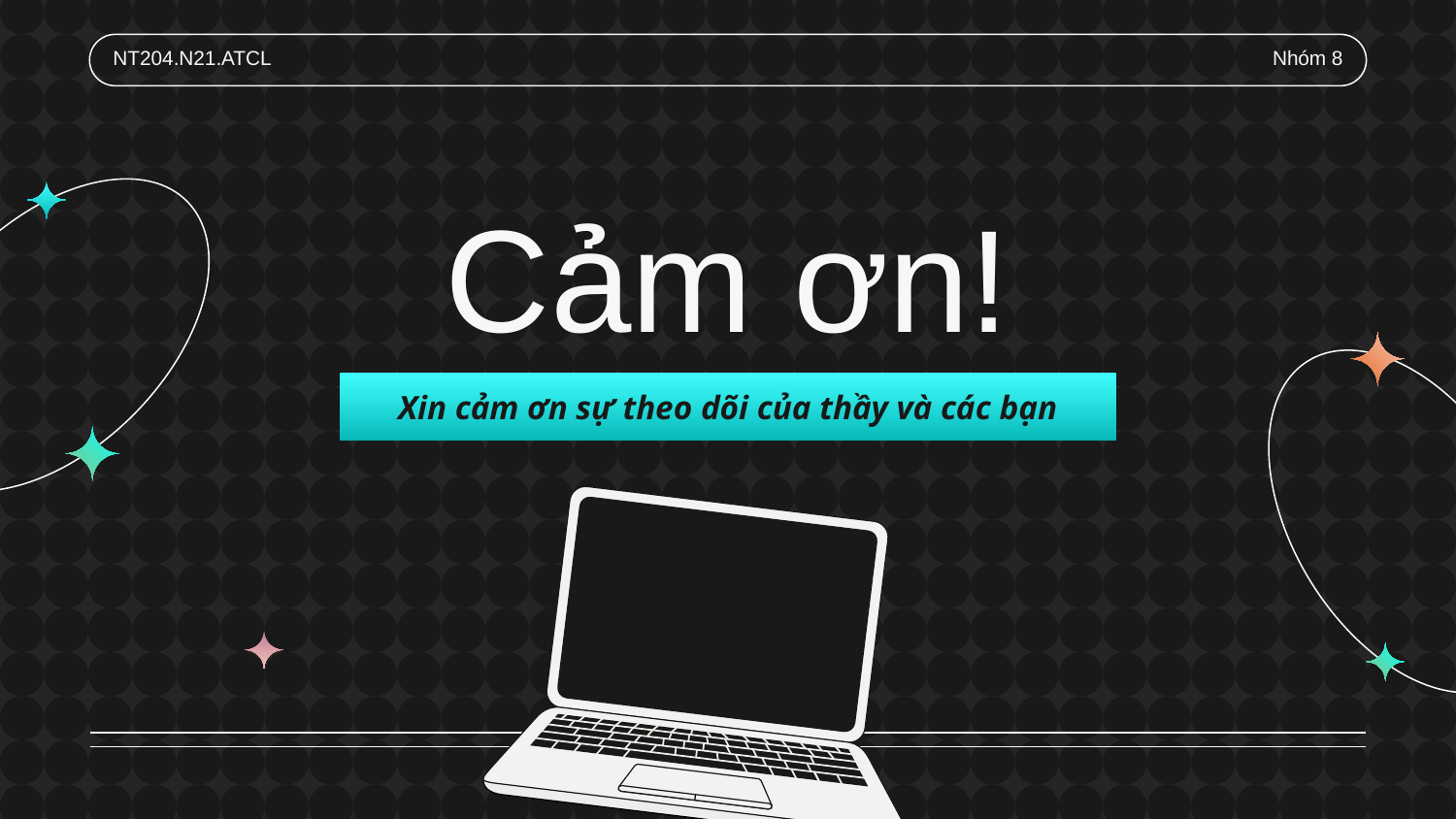

NT204.N21.ATCL
Nhóm 8
# Cảm ơn!
Xin cảm ơn sự theo dõi của thầy và các bạn